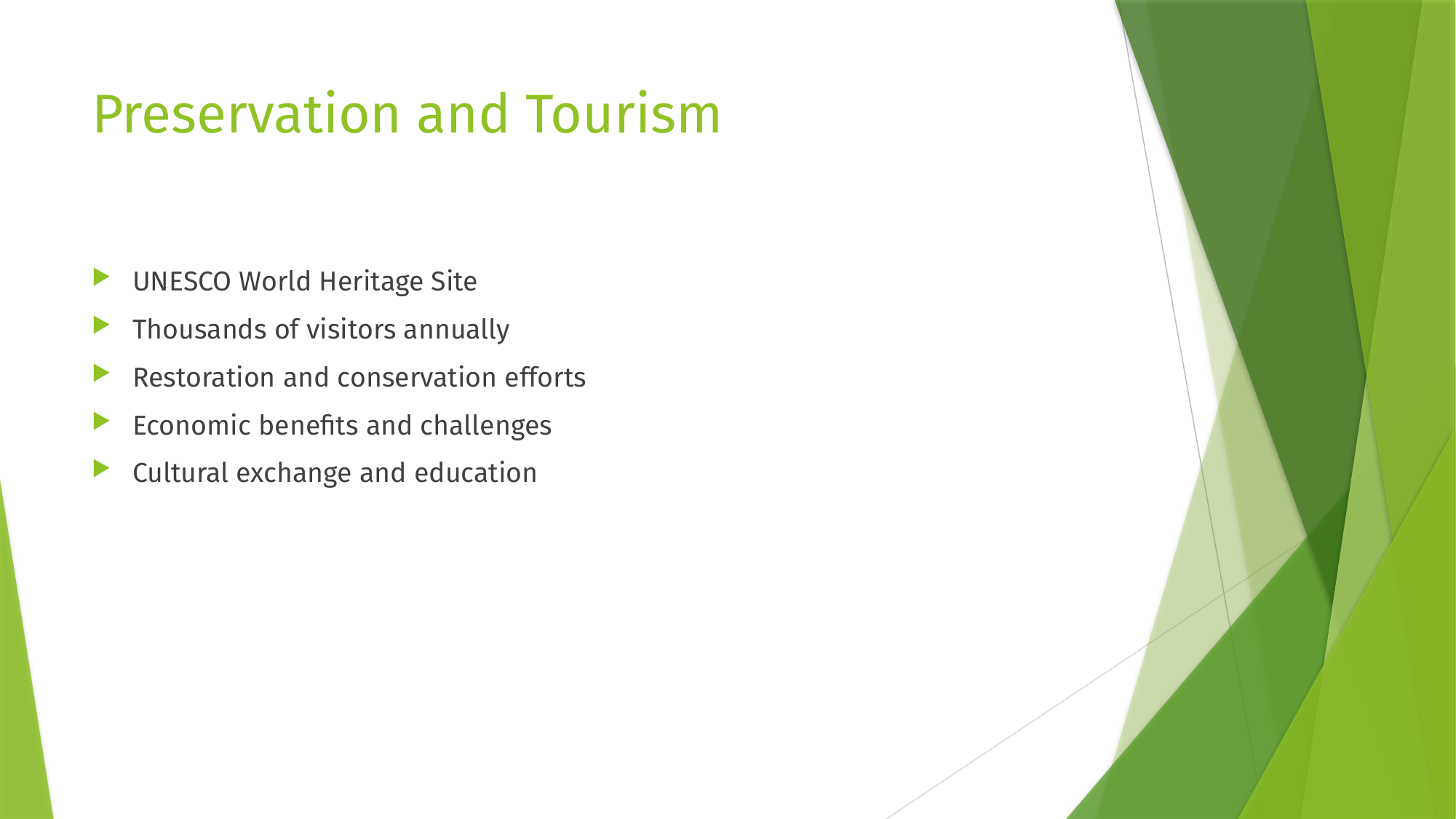

# Preservation and Tourism
UNESCO World Heritage Site
Thousands of visitors annually
Restoration and conservation efforts
Economic benefits and challenges
Cultural exchange and education